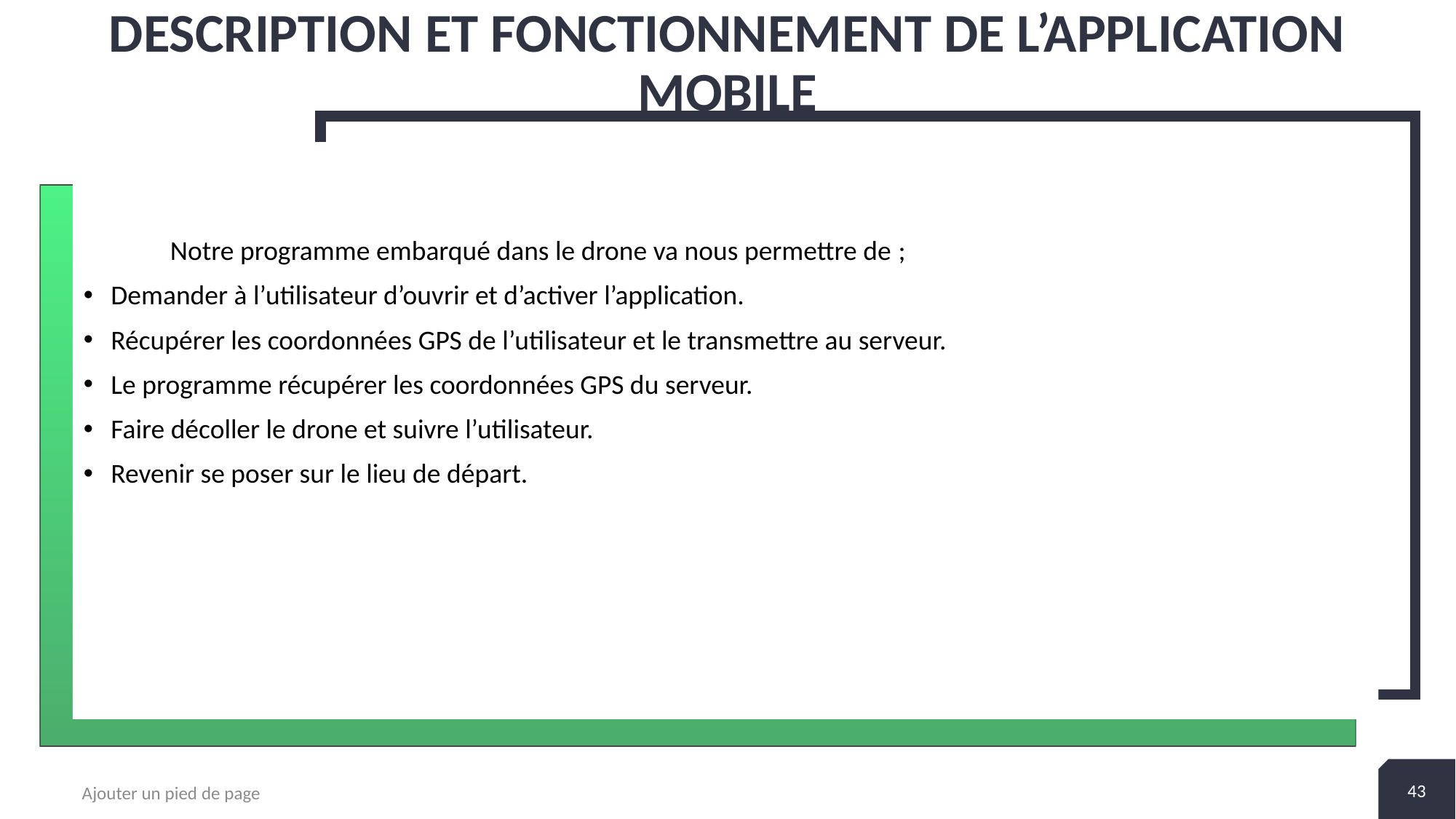

# Description et Fonctionnement de l’application mobile

              Notre programme embarqué dans le drone va nous permettre de ;
Demander à l’utilisateur d’ouvrir et d’activer l’application.
Récupérer les coordonnées GPS de l’utilisateur et le transmettre au serveur.
Le programme récupérer les coordonnées GPS du serveur.
Faire décoller le drone et suivre l’utilisateur.
Revenir se poser sur le lieu de départ.

43
Ajouter un pied de page